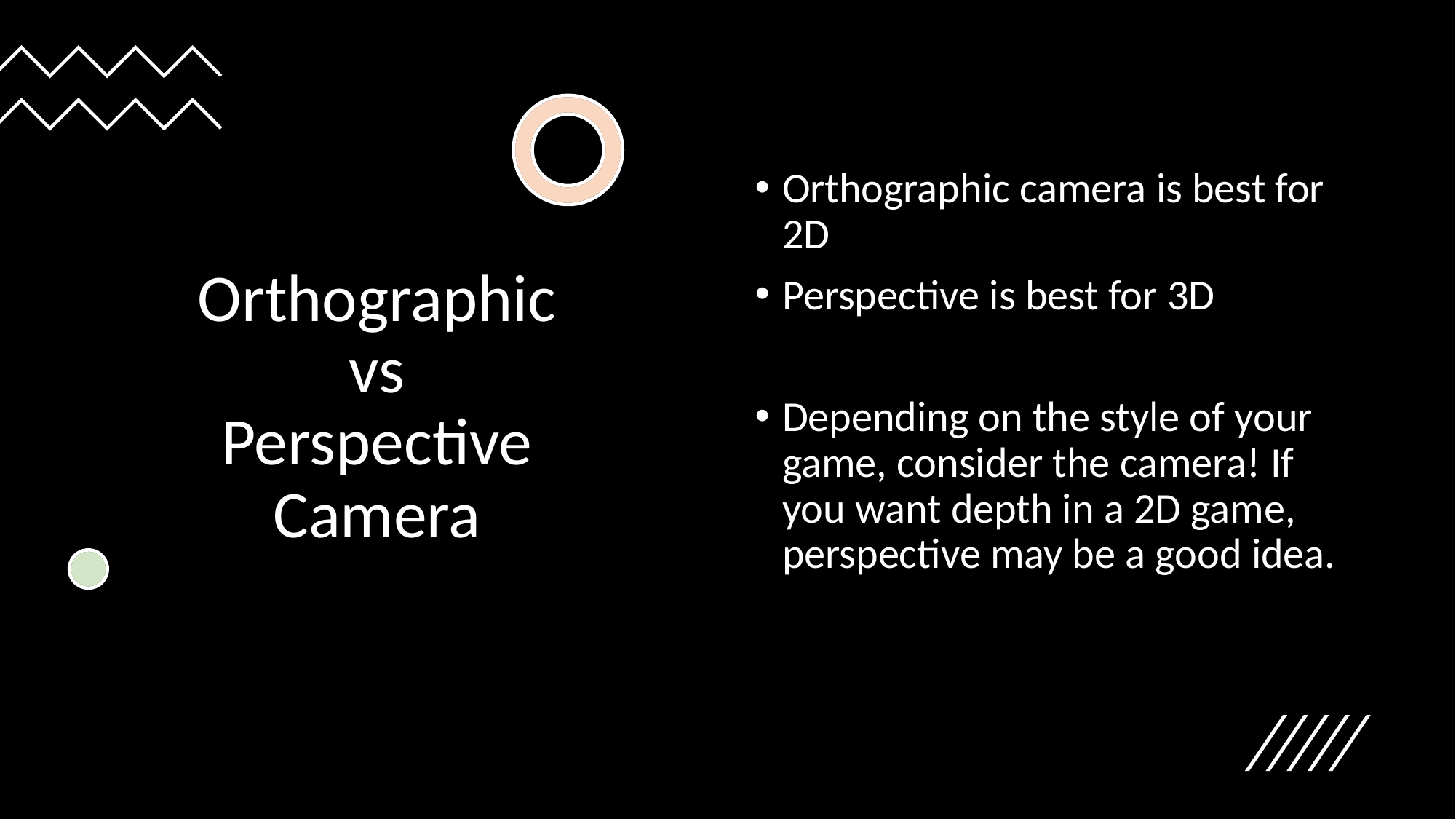

# Orthographic vs Perspective Camera
Orthographic camera is best for 2D
Perspective is best for 3D

Depending on the style of your game, consider the camera! If you want depth in a 2D game, perspective may be a good idea.